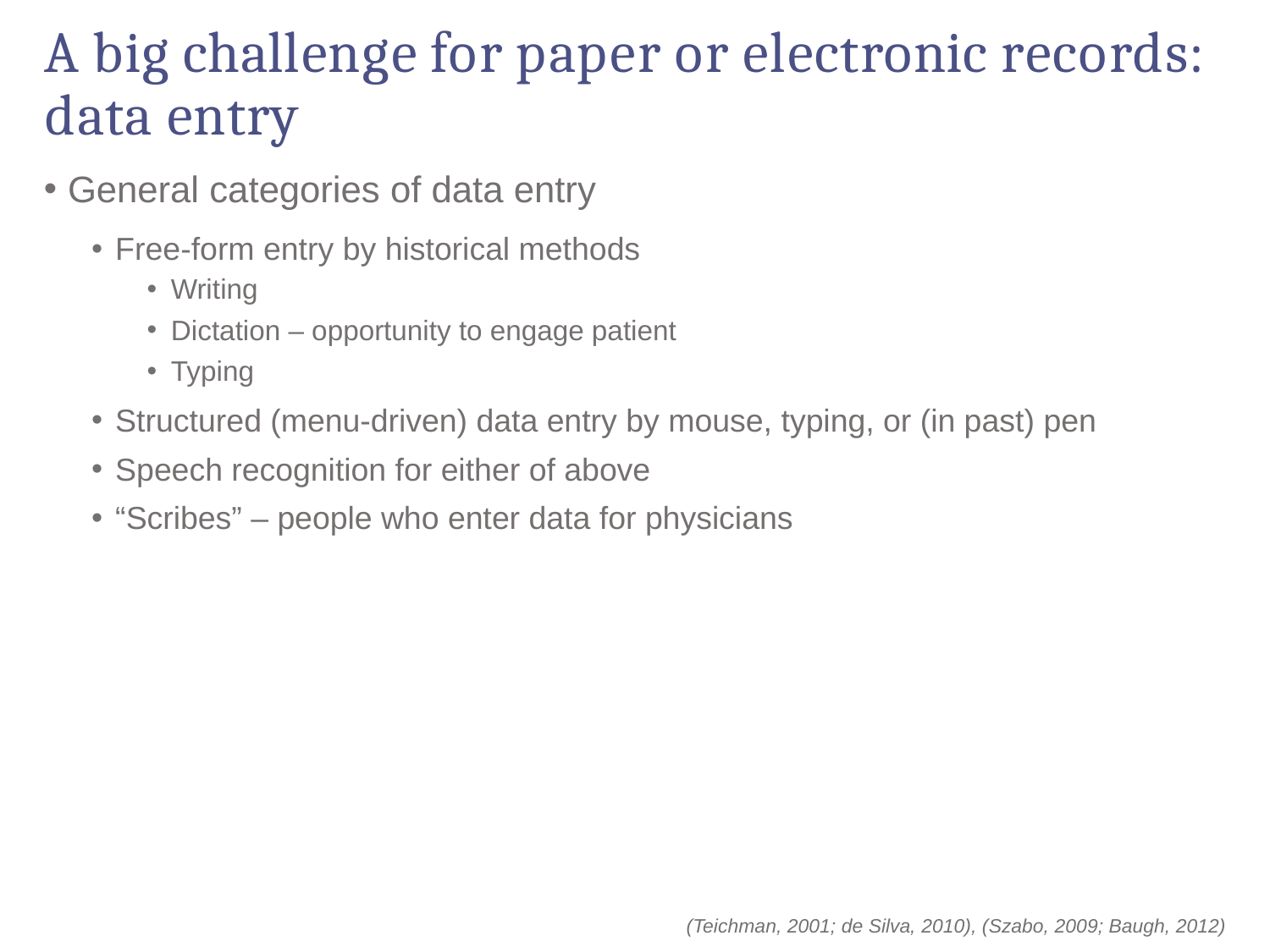

# A big challenge for paper or electronic records: data entry
General categories of data entry
Free-form entry by historical methods
Writing
Dictation – opportunity to engage patient
Typing
Structured (menu-driven) data entry by mouse, typing, or (in past) pen
Speech recognition for either of above
“Scribes” – people who enter data for physicians
(Teichman, 2001; de Silva, 2010), (Szabo, 2009; Baugh, 2012)